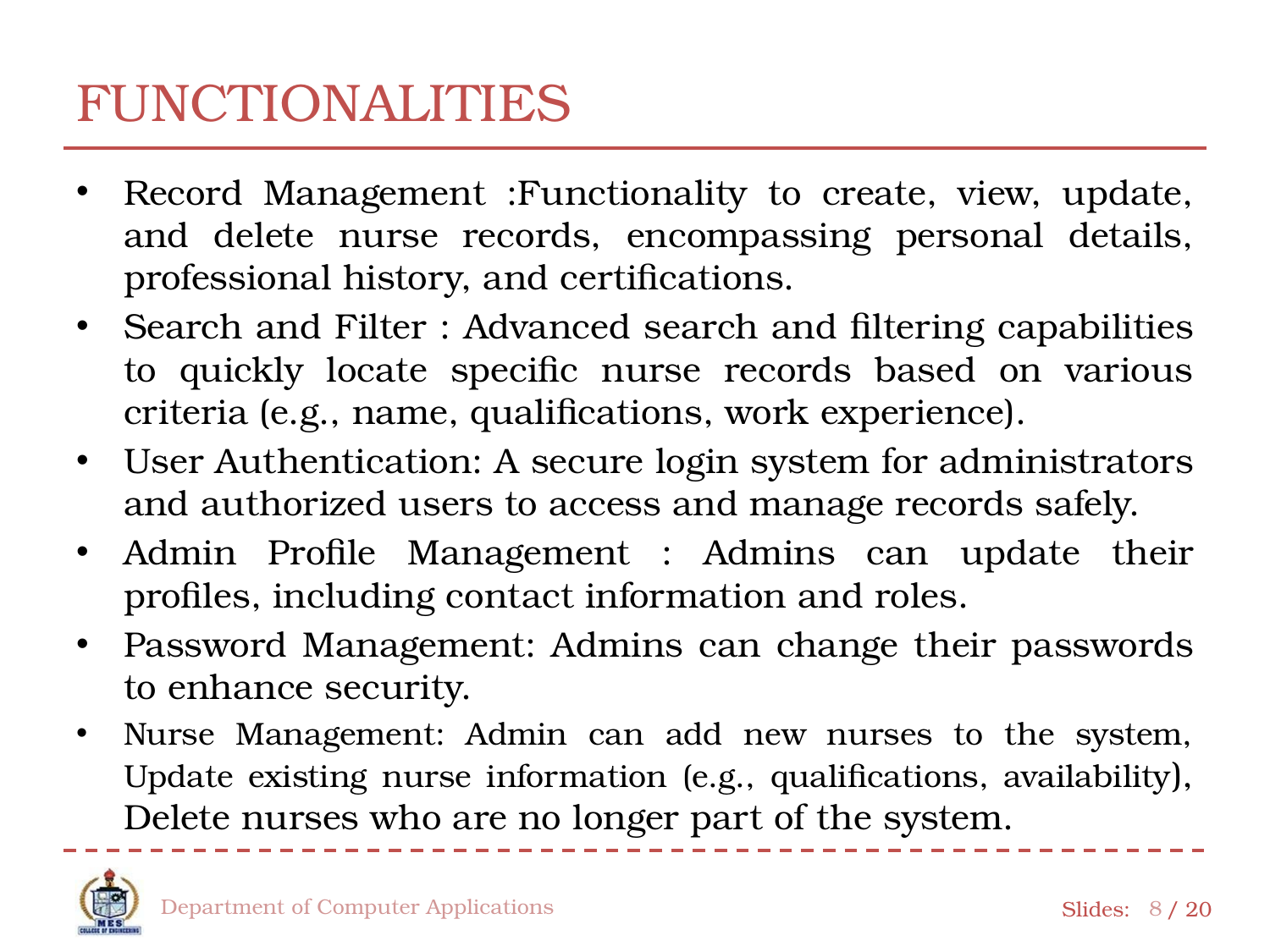

# FUNCTIONALITIES
Record Management :Functionality to create, view, update, and delete nurse records, encompassing personal details, professional history, and certifications.
Search and Filter : Advanced search and filtering capabilities to quickly locate specific nurse records based on various criteria (e.g., name, qualifications, work experience).
User Authentication: A secure login system for administrators and authorized users to access and manage records safely.
Admin Profile Management : Admins can update their profiles, including contact information and roles.
Password Management: Admins can change their passwords to enhance security.
Nurse Management: Admin can add new nurses to the system, Update existing nurse information (e.g., qualifications, availability), Delete nurses who are no longer part of the system.

Department of Computer Applications
8